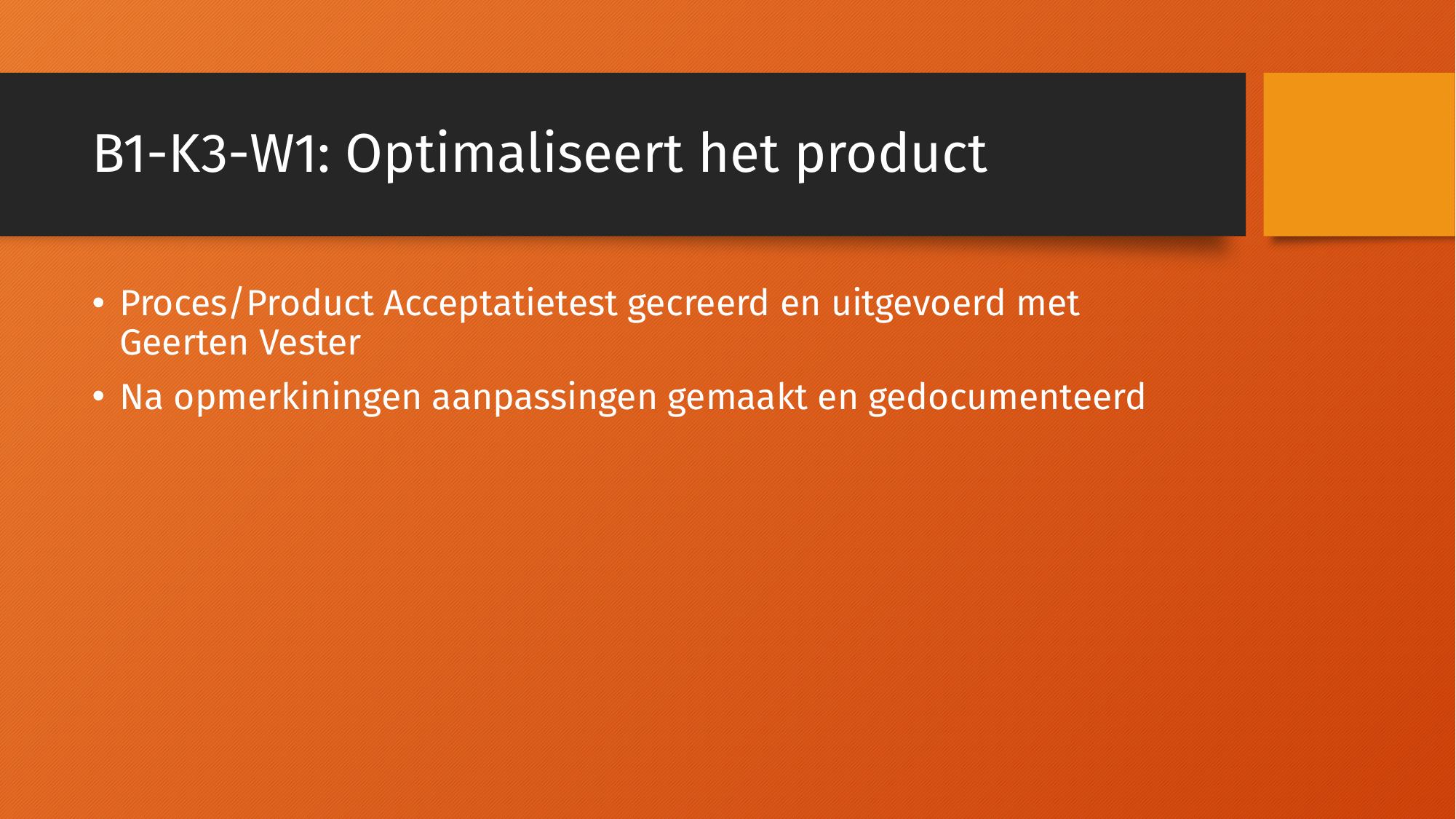

# B1-K3-W1: Optimaliseert het product
Proces/Product Acceptatietest gecreerd en uitgevoerd met Geerten Vester
Na opmerkiningen aanpassingen gemaakt en gedocumenteerd